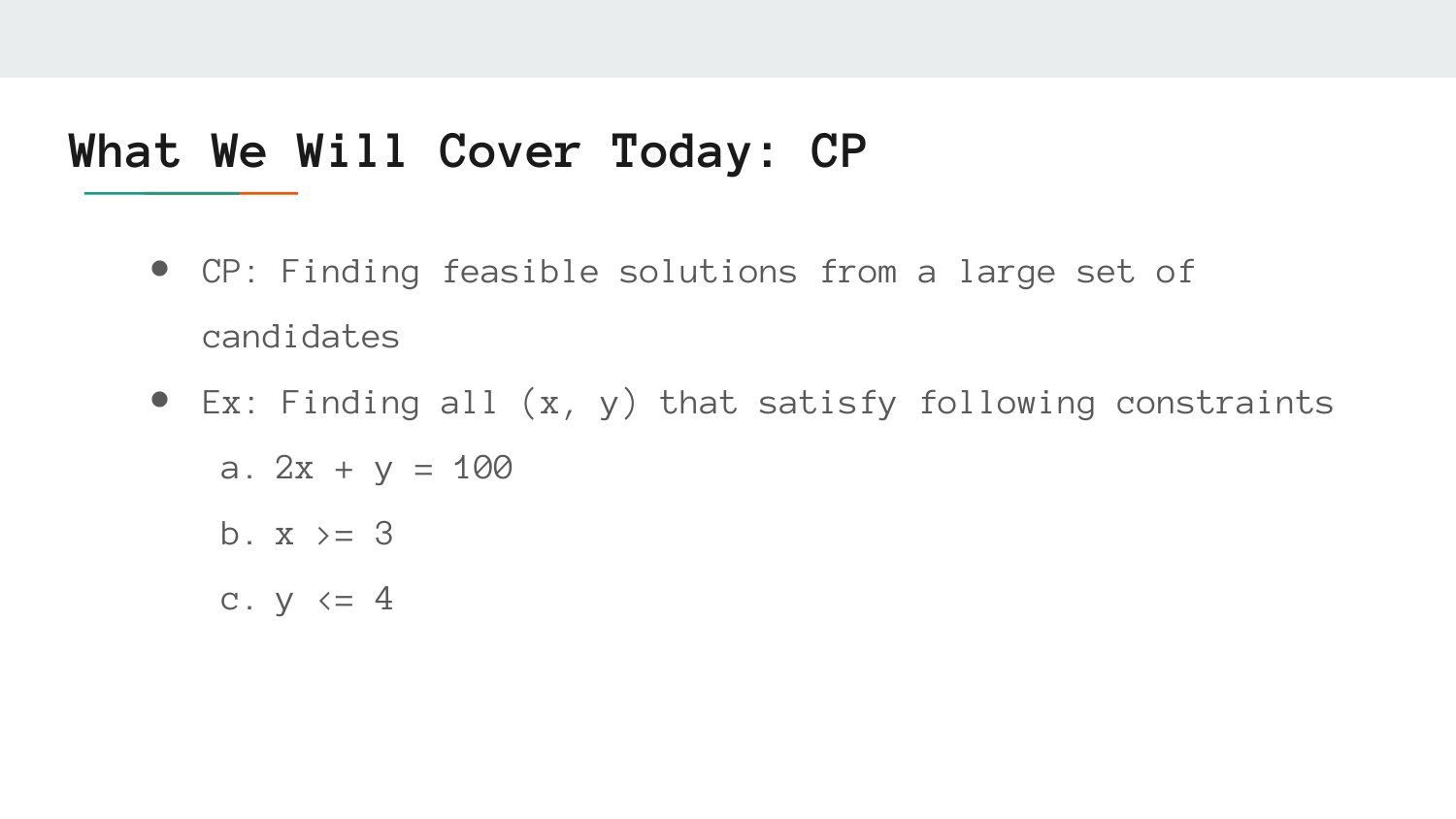

# What We Will Cover Today: CP
CP: Finding feasible solutions from a large set of candidates
Ex: Finding all (x, y) that satisfy following constraints
2x + y = 100
x >= 3
y <= 4